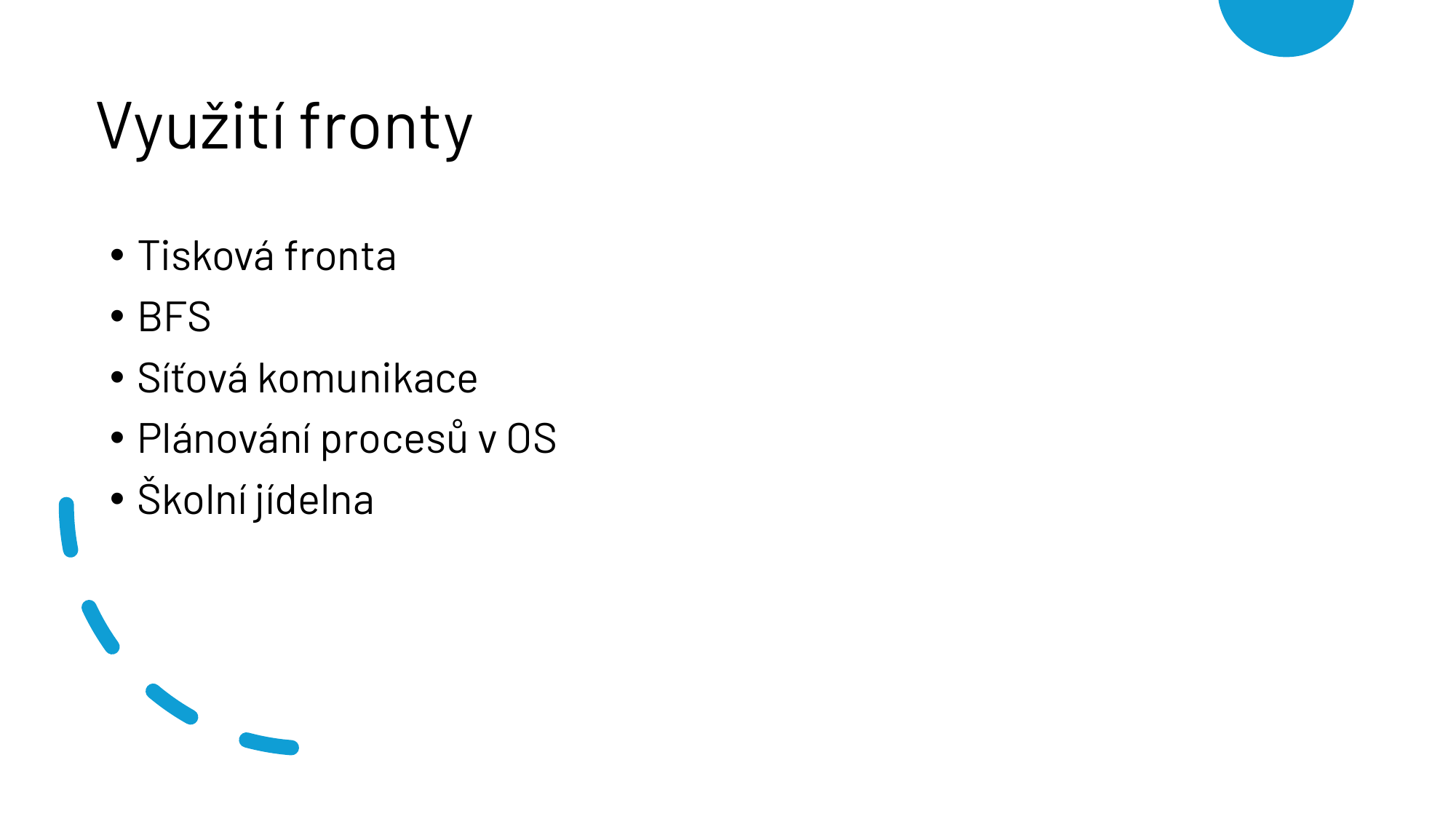

Využití fronty
Tisková fronta
BFS
Síťová komunikace
Plánování procesů v OS
Školní jídelna